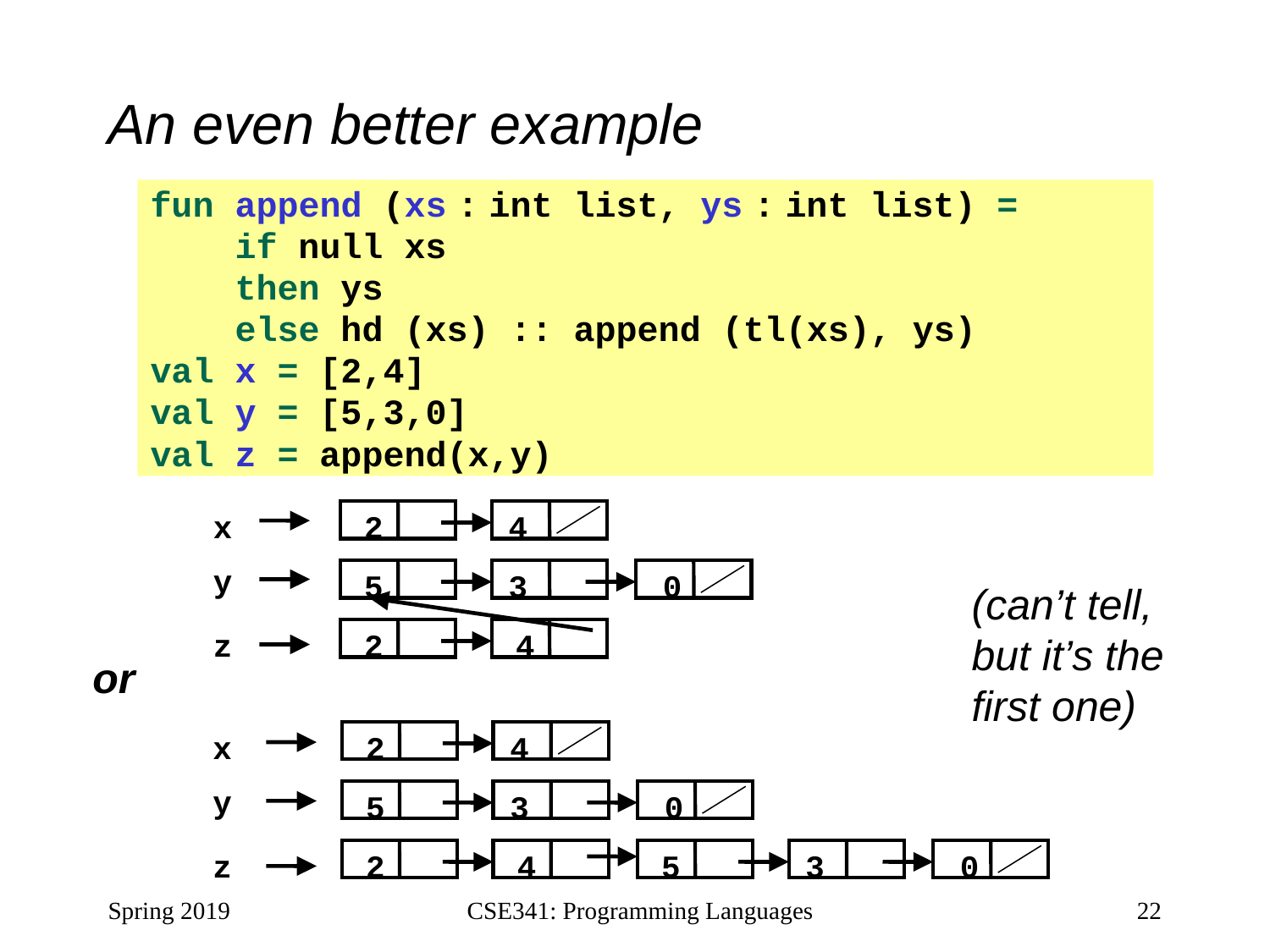

# An even better example
fun append (xs : int list, ys : int list) =
    if null xs
    then ys
    else hd (xs) :: append (tl(xs), ys)
val x = [2,4]
val y = [5,3,0]
val z = append(x,y)

x

2

4

y

5

3

0

(can’t tell,
but it’s the
first one)

z

2

4

or
x

2

4

y

5

3

0

z

2

4

5

3

0

Spring 2019
CSE341: Programming Languages
22